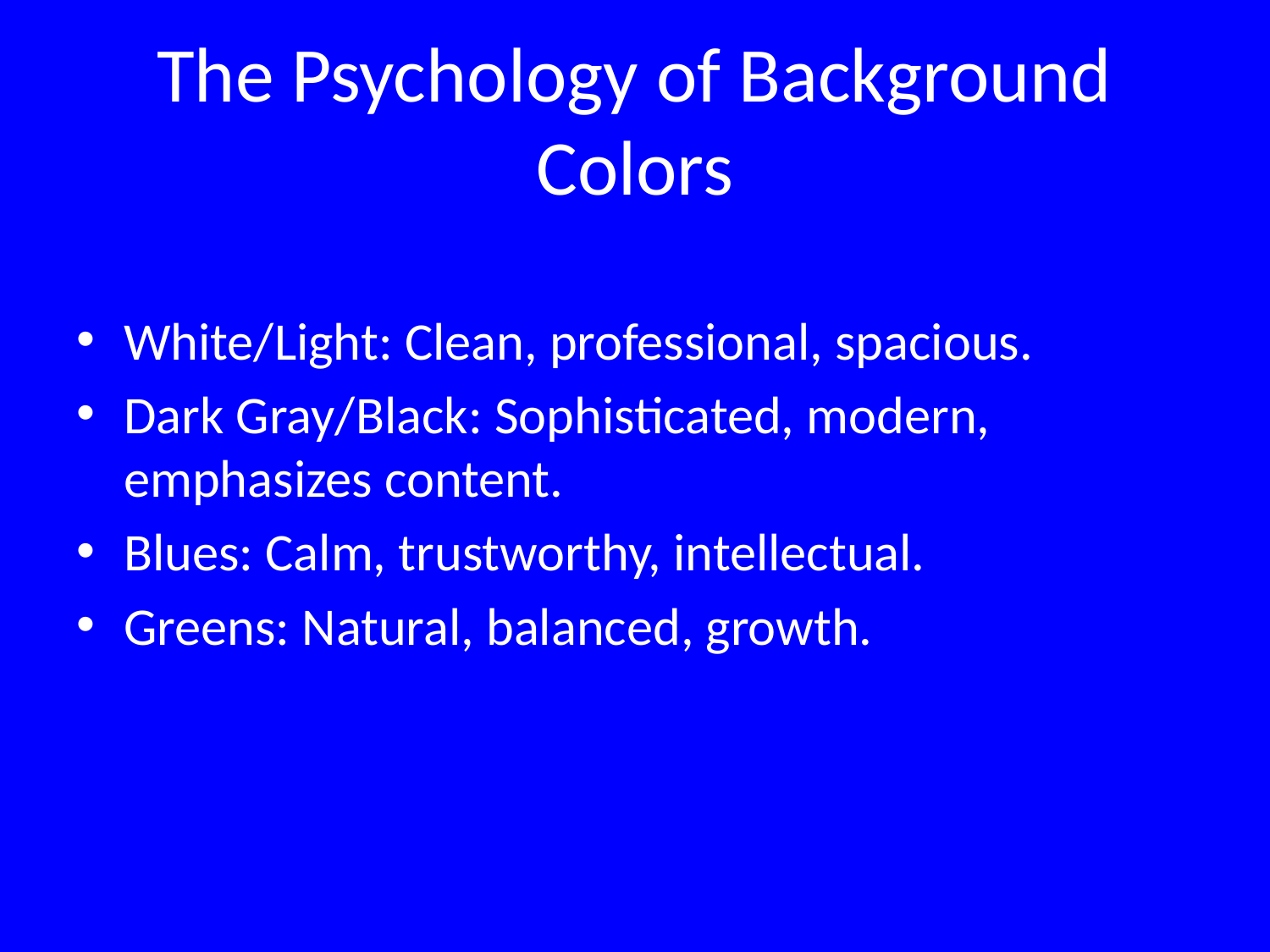

# The Psychology of Background Colors

White/Light: Clean, professional, spacious.
Dark Gray/Black: Sophisticated, modern, emphasizes content.
Blues: Calm, trustworthy, intellectual.
Greens: Natural, balanced, growth.